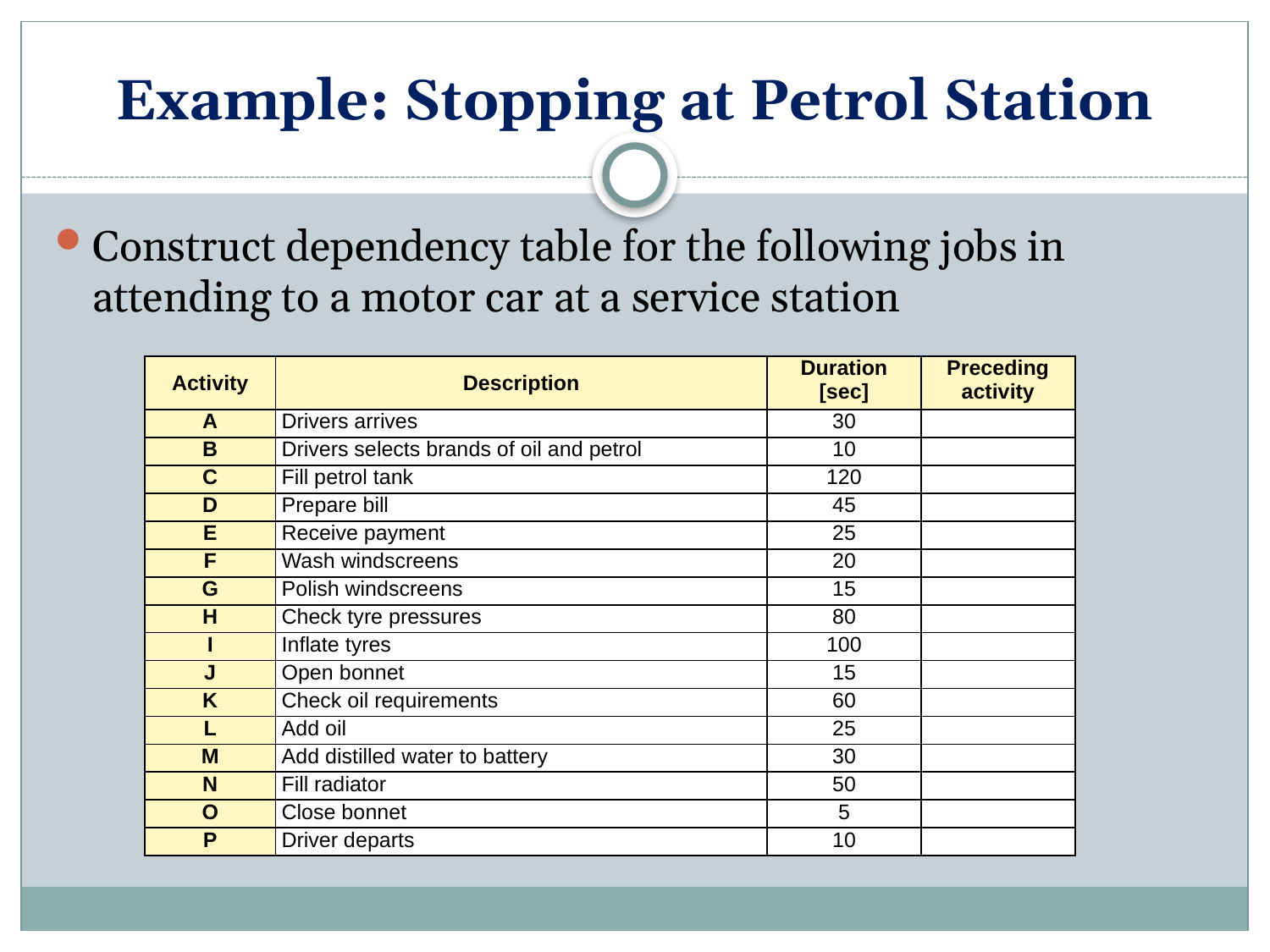

# Example: Stopping at Petrol Station
Construct dependency table for the following jobs in attending to a motor car at a service station

| Activity | Description | Duration [sec] | Preceding activity |
| --- | --- | --- | --- |
| A | Drivers arrives | 30 |  |
| B | Drivers selects brands of oil and petrol | 10 |  |
| C | Fill petrol tank | 120 |  |
| D | Prepare bill | 45 |  |
| E | Receive payment | 25 |  |
| F | Wash windscreens | 20 |  |
| G | Polish windscreens | 15 |  |
| H | Check tyre pressures | 80 |  |
| I | Inflate tyres | 100 |  |
| J | Open bonnet | 15 |  |
| K | Check oil requirements | 60 |  |
| L | Add oil | 25 |  |
| M | Add distilled water to battery | 30 |  |
| N | Fill radiator | 50 |  |
| O | Close bonnet | 5 |  |
| P | Driver departs | 10 |  |